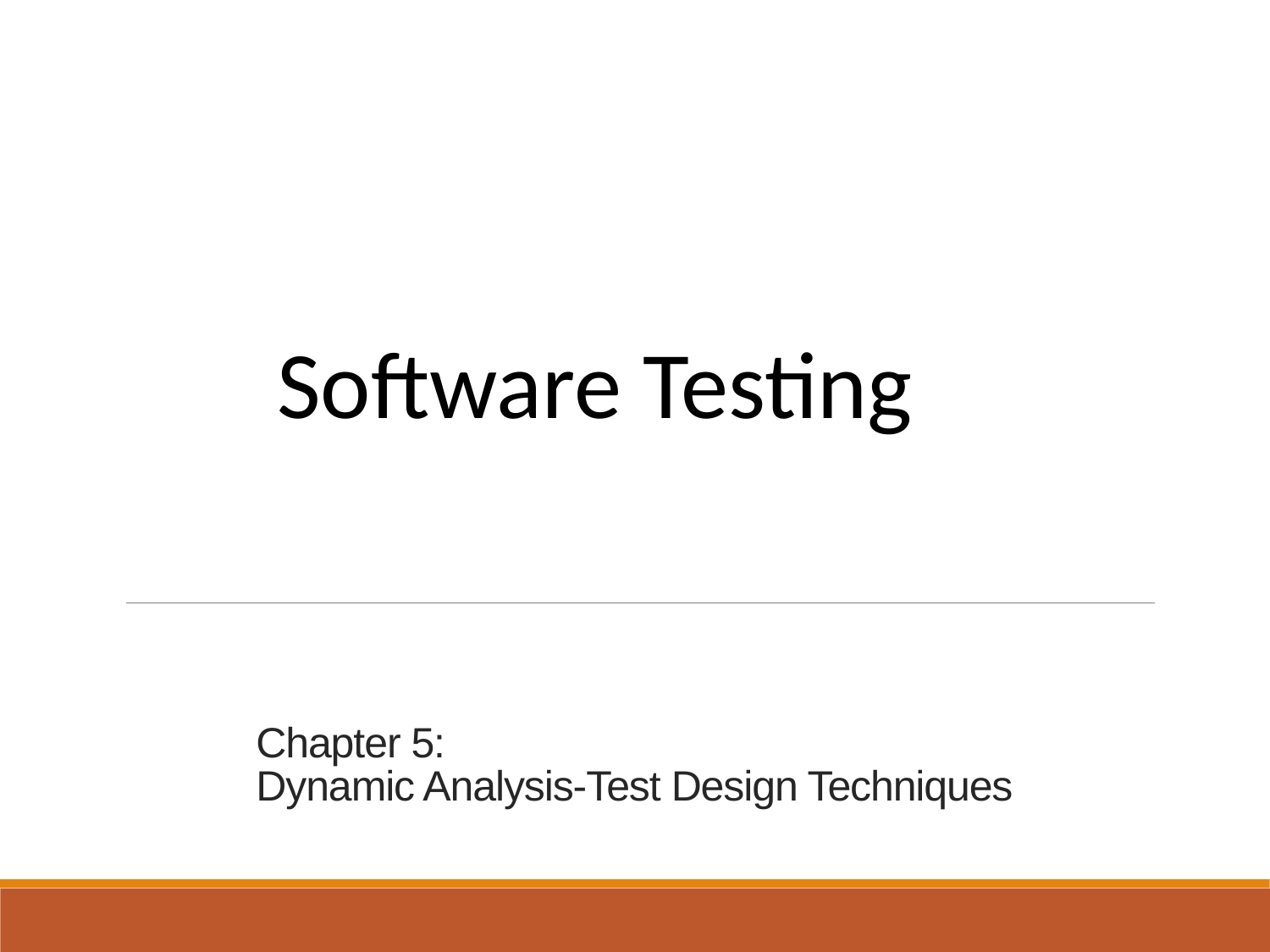

Software Testing
# Chapter 5: Dynamic Analysis-Test Design Techniques